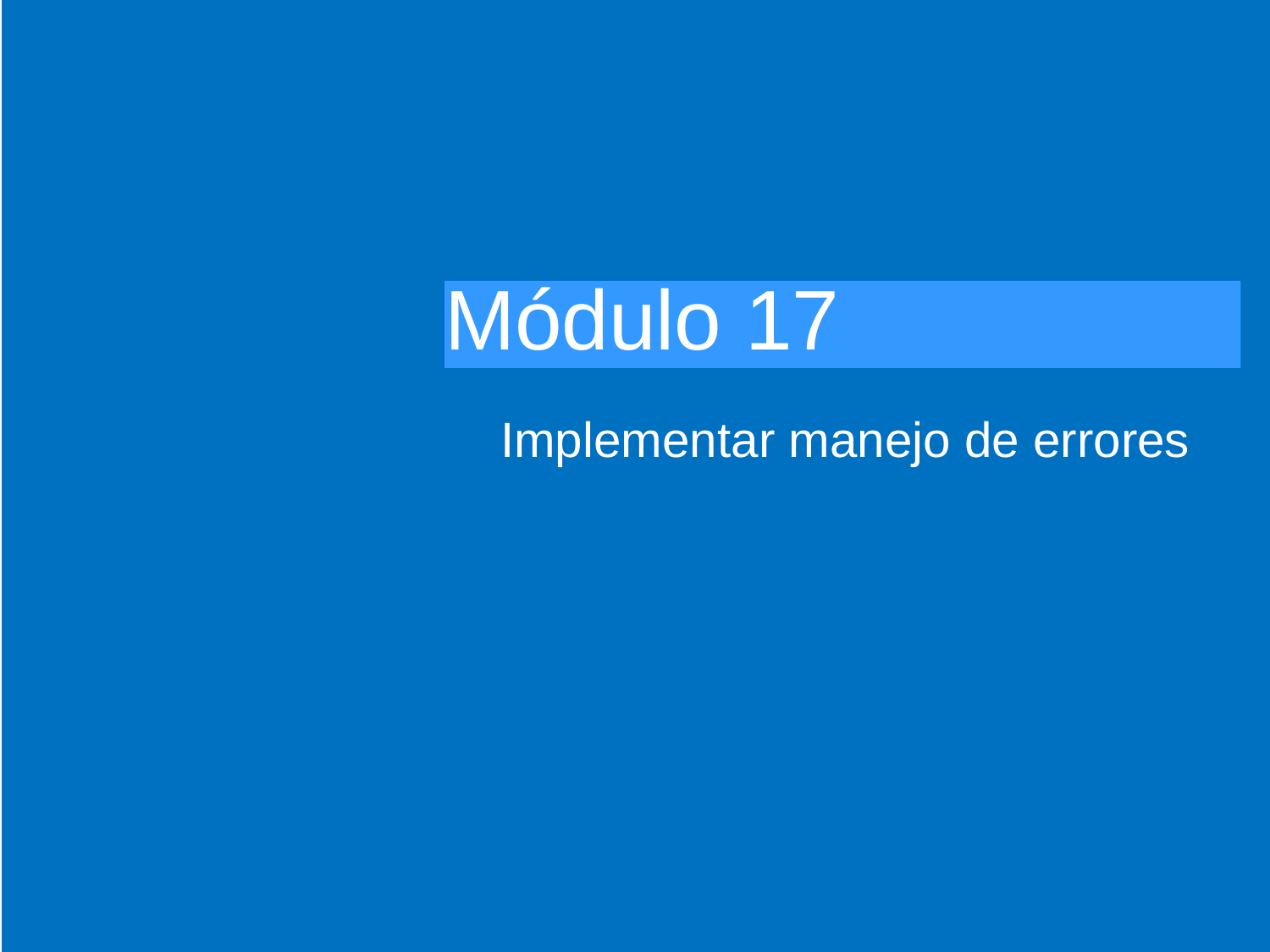

# Módulo 17
Implementar manejo de errores